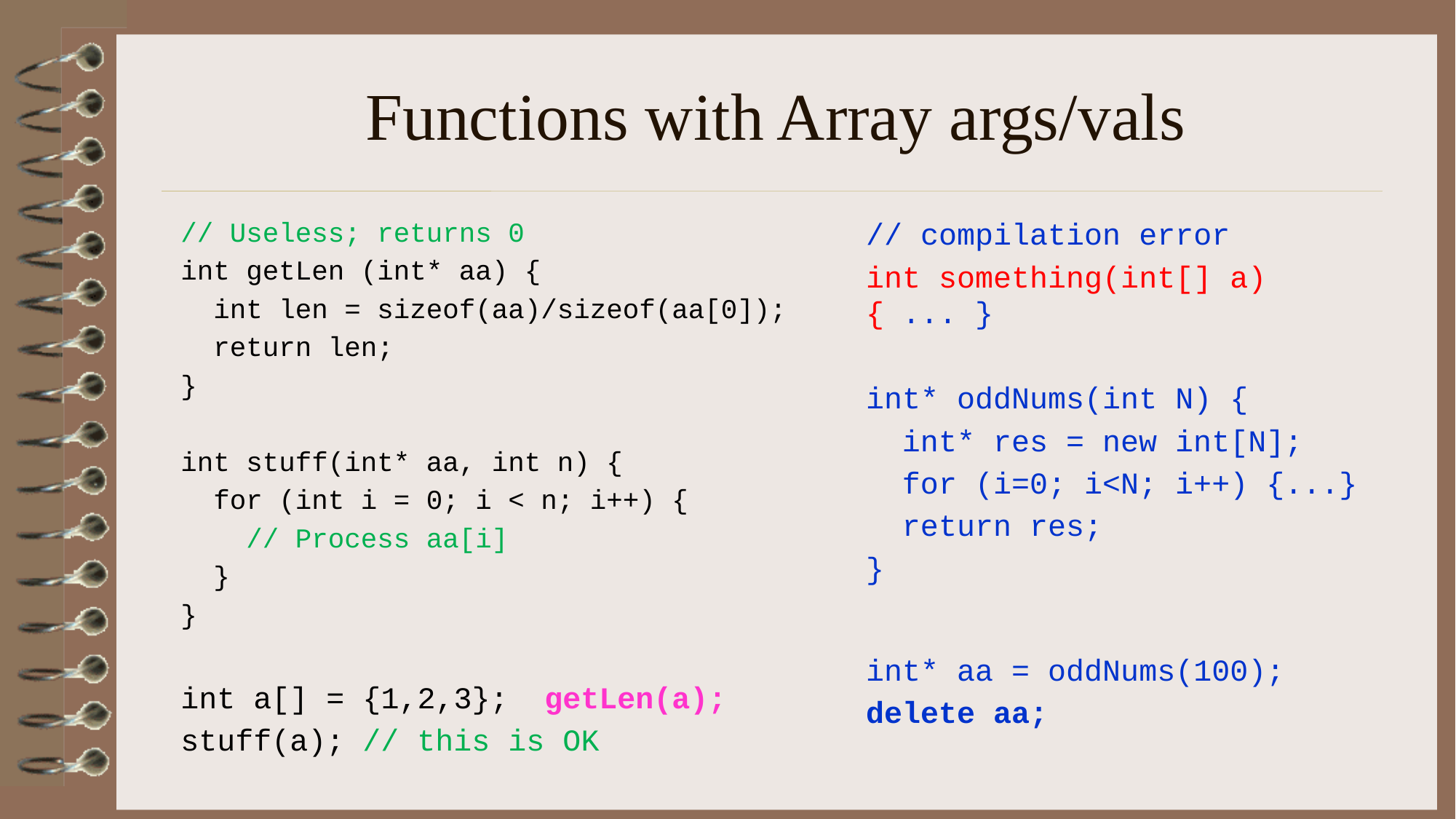

# Functions with Array args/vals
// Useless; returns 0
int getLen (int* aa) {
  int len = sizeof(aa)/sizeof(aa[0]);
  return len;
}

int stuff(int* aa, int n) {
  for (int i = 0; i < n; i++) {
    // Process aa[i]
  }
}

int a[] = {1,2,3};  getLen(a);
stuff(a); // this is OK
// compilation error
int something(int[] a) { ... }

int* oddNums(int N) {
  int* res = new int[N];
  for (i=0; i<N; i++) {...}
  return res;
}

int* aa = oddNums(100);
delete aa;